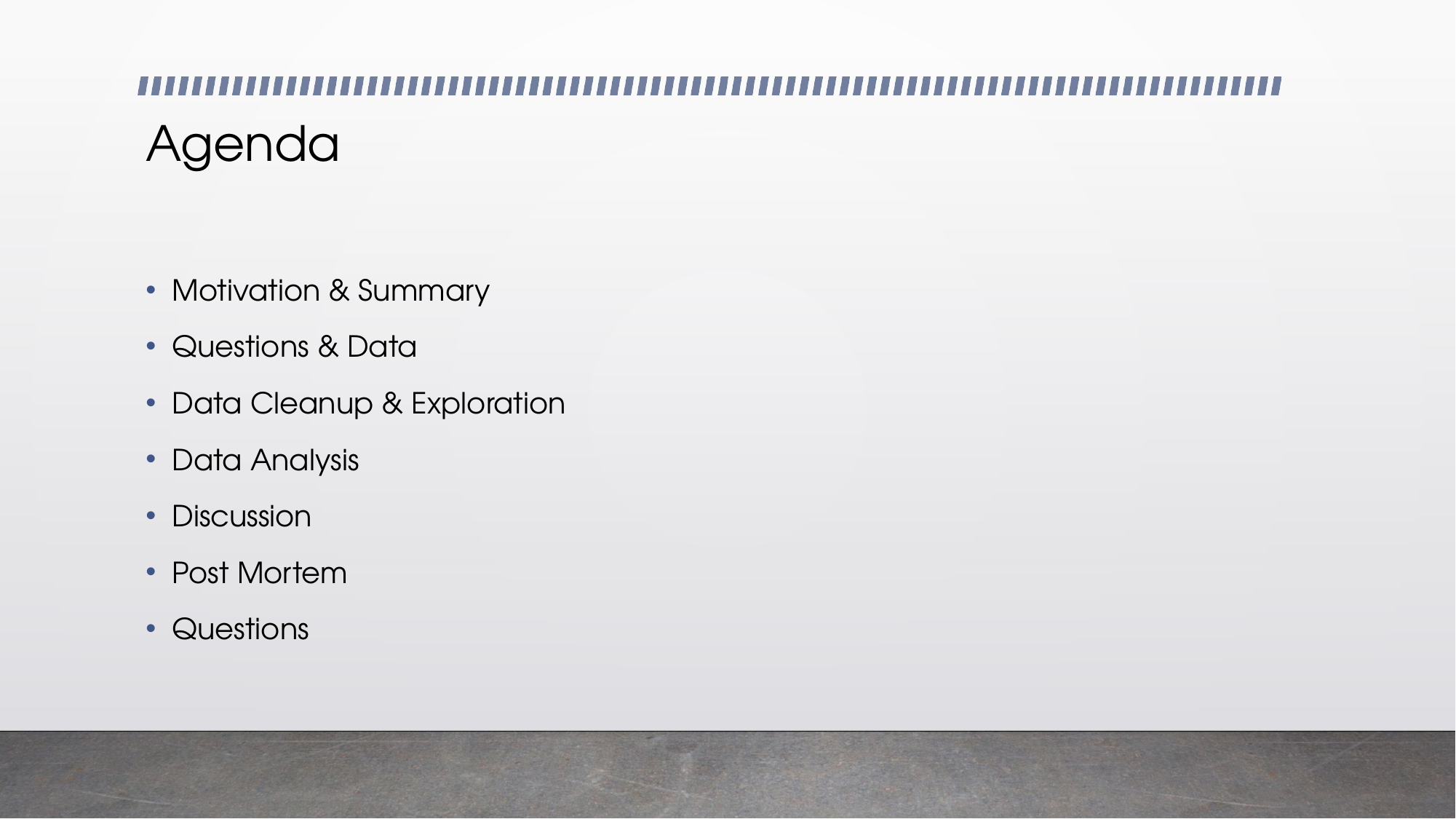

# Agenda
Motivation & Summary
Questions & Data
Data Cleanup & Exploration
Data Analysis
Discussion
Post Mortem
Questions